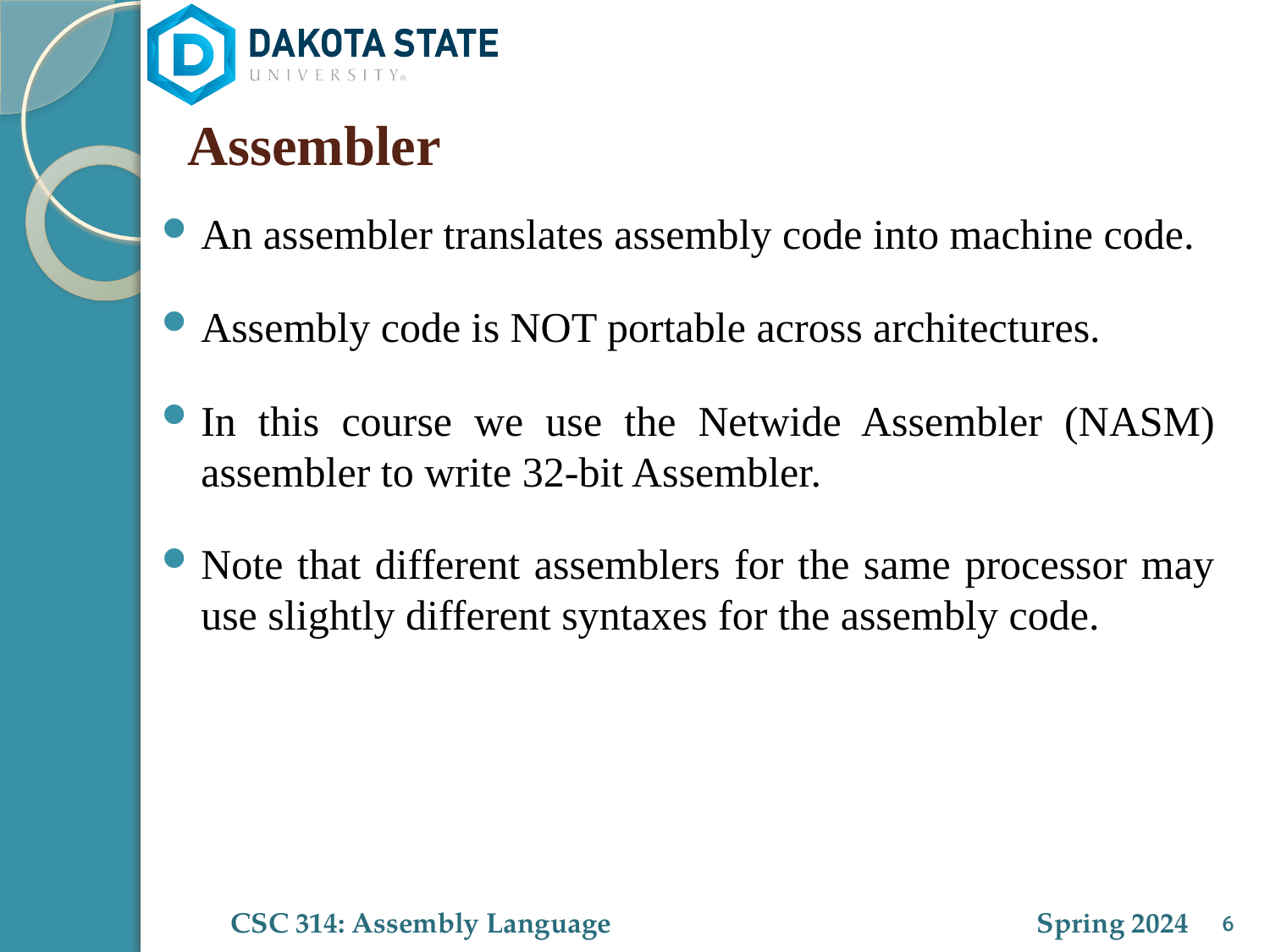

# Assembler
An assembler translates assembly code into machine code.
Assembly code is NOT portable across architectures.
In this course we use the Netwide Assembler (NASM) assembler to write 32-bit Assembler.
Note that different assemblers for the same processor may use slightly different syntaxes for the assembly code.
6